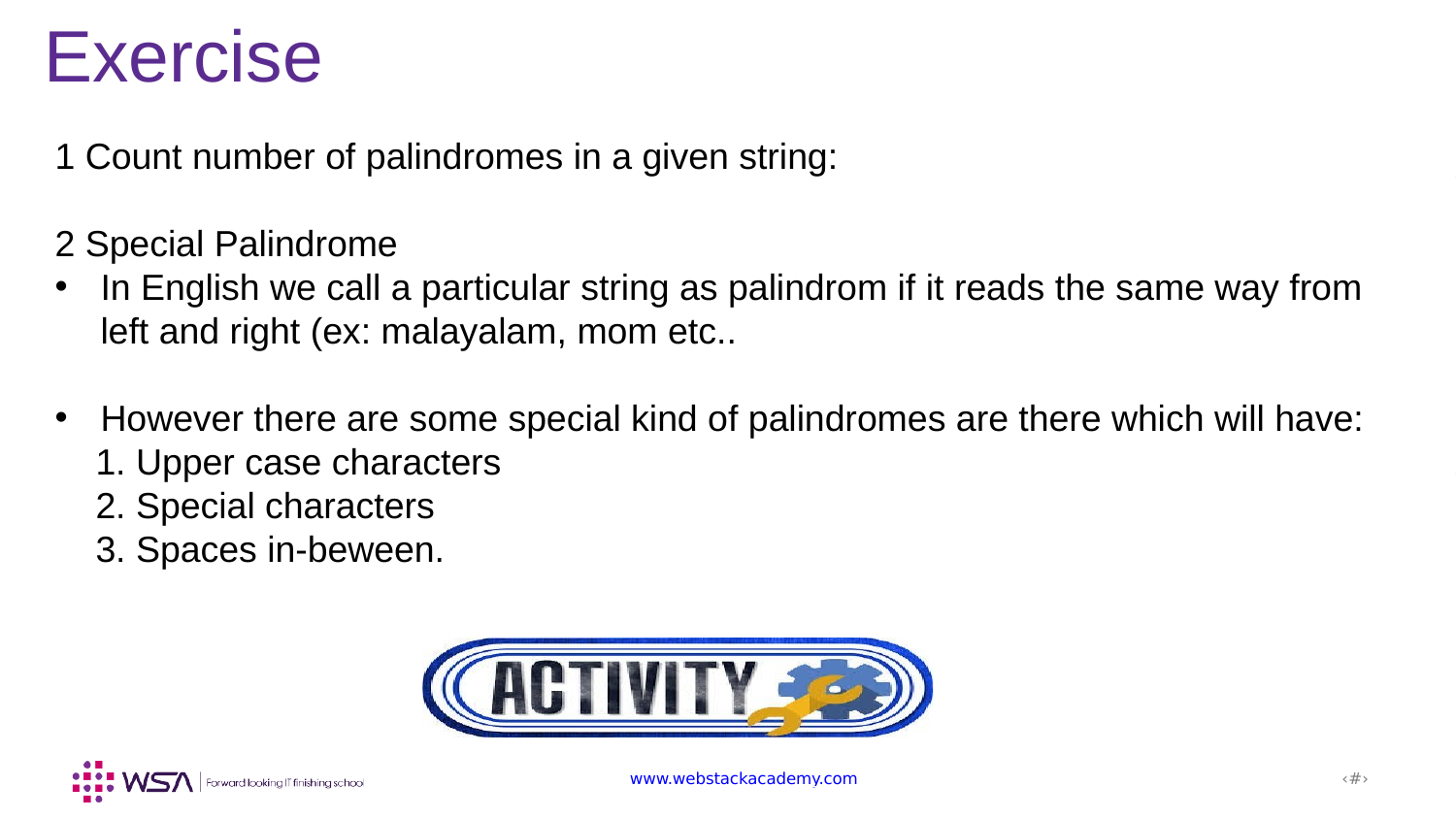

Exercise

1 Count number of palindromes in a given string:

2 Special Palindrome
In English we call a particular string as palindrom if it reads the same way from left and right (ex: malayalam, mom etc..

However there are some special kind of palindromes are there which will have:
    1. Upper case characters
    2. Special characters
    3. Spaces in-beween.

www.webstackacademy.com
‹#›